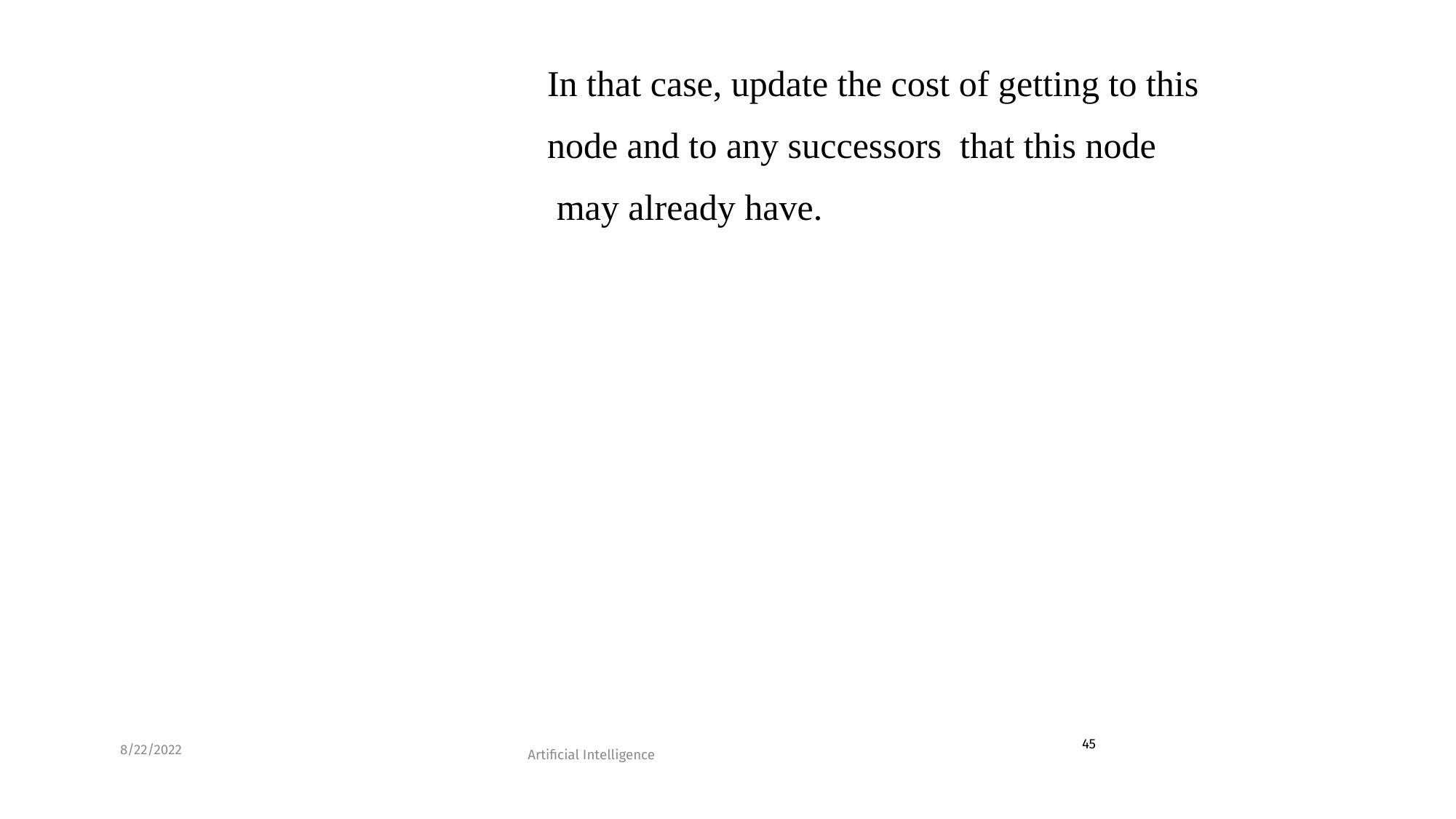

In that case, update the cost of getting to this
			node and to any successors  that this node
			 may already have.
45
8/22/2022
Artificial Intelligence